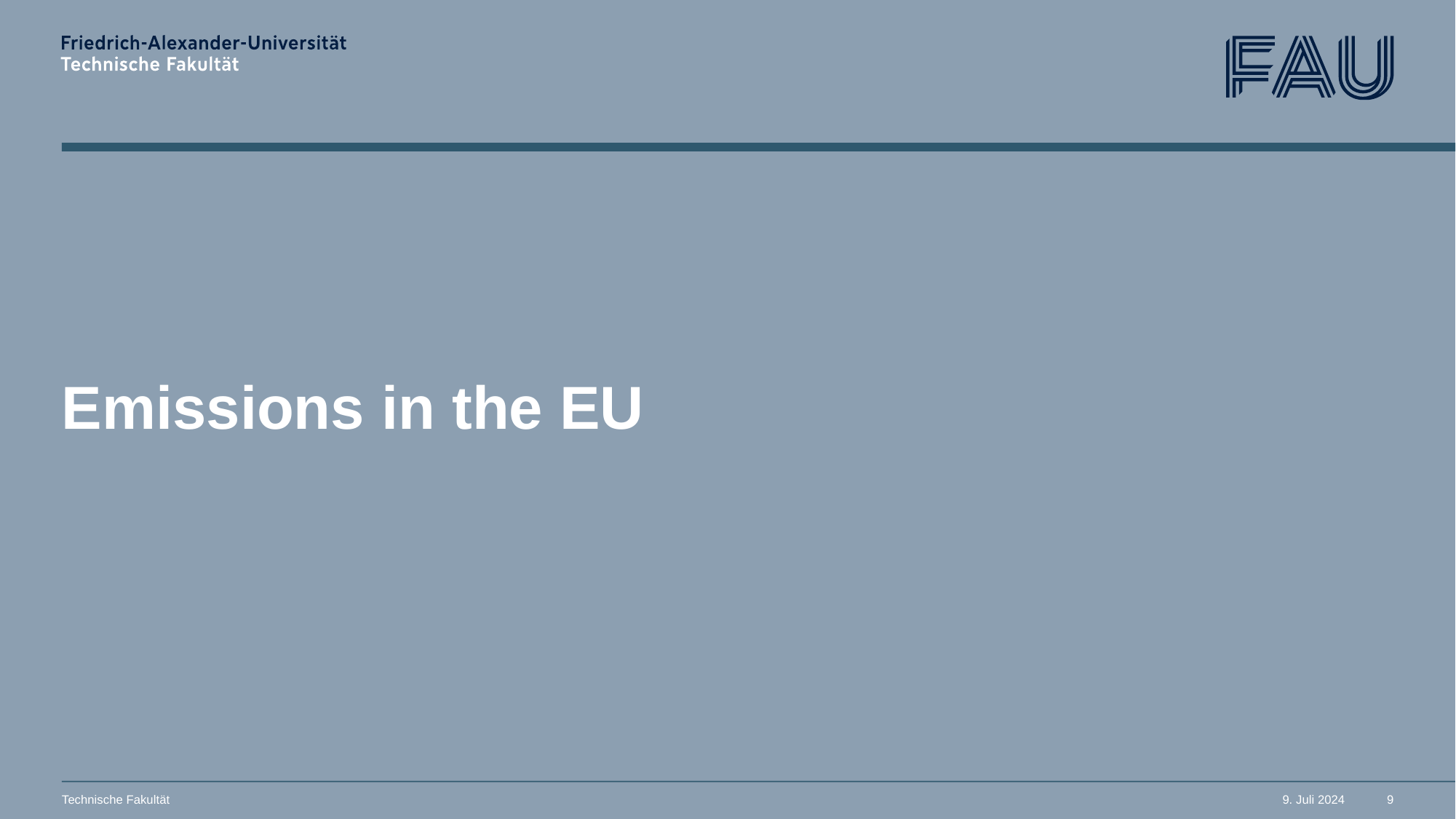

# Emissions in the EU
Technische Fakultät
9. Juli 2024
9